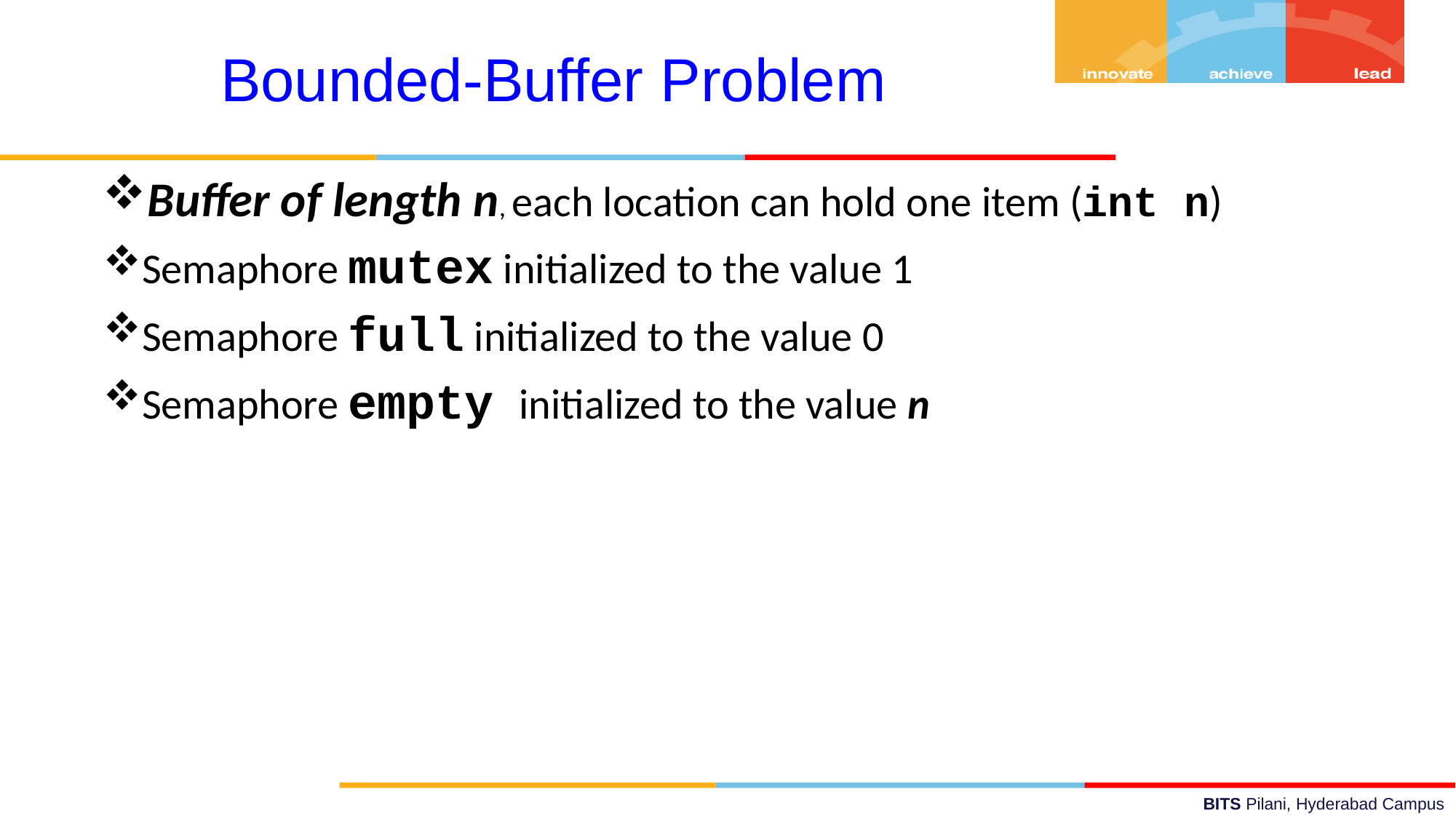

Bounded-Buffer Problem
Buffer of length n, each location can hold one item (int n)
Semaphore mutex initialized to the value 1
Semaphore full initialized to the value 0
Semaphore empty initialized to the value n